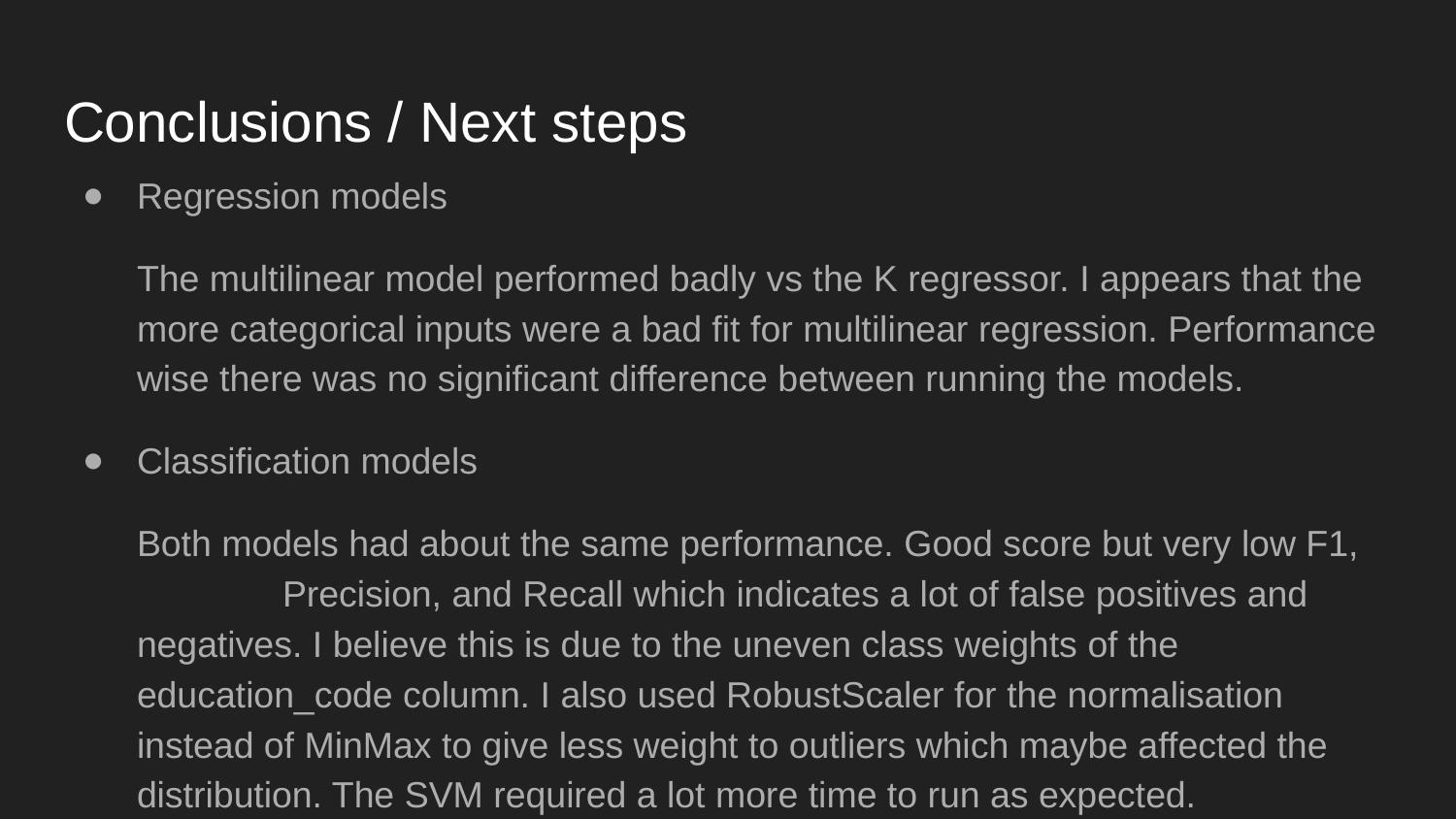

# Conclusions / Next steps
Regression models
The multilinear model performed badly vs the K regressor. I appears that the more categorical inputs were a bad fit for multilinear regression. Performance wise there was no significant difference between running the models.
Classification models
Both models had about the same performance. Good score but very low F1,	Precision, and Recall which indicates a lot of false positives and negatives. I believe this is due to the uneven class weights of the education_code column. I also used RobustScaler for the normalisation instead of MinMax to give less weight to outliers which maybe affected the distribution. The SVM required a lot more time to run as expected.